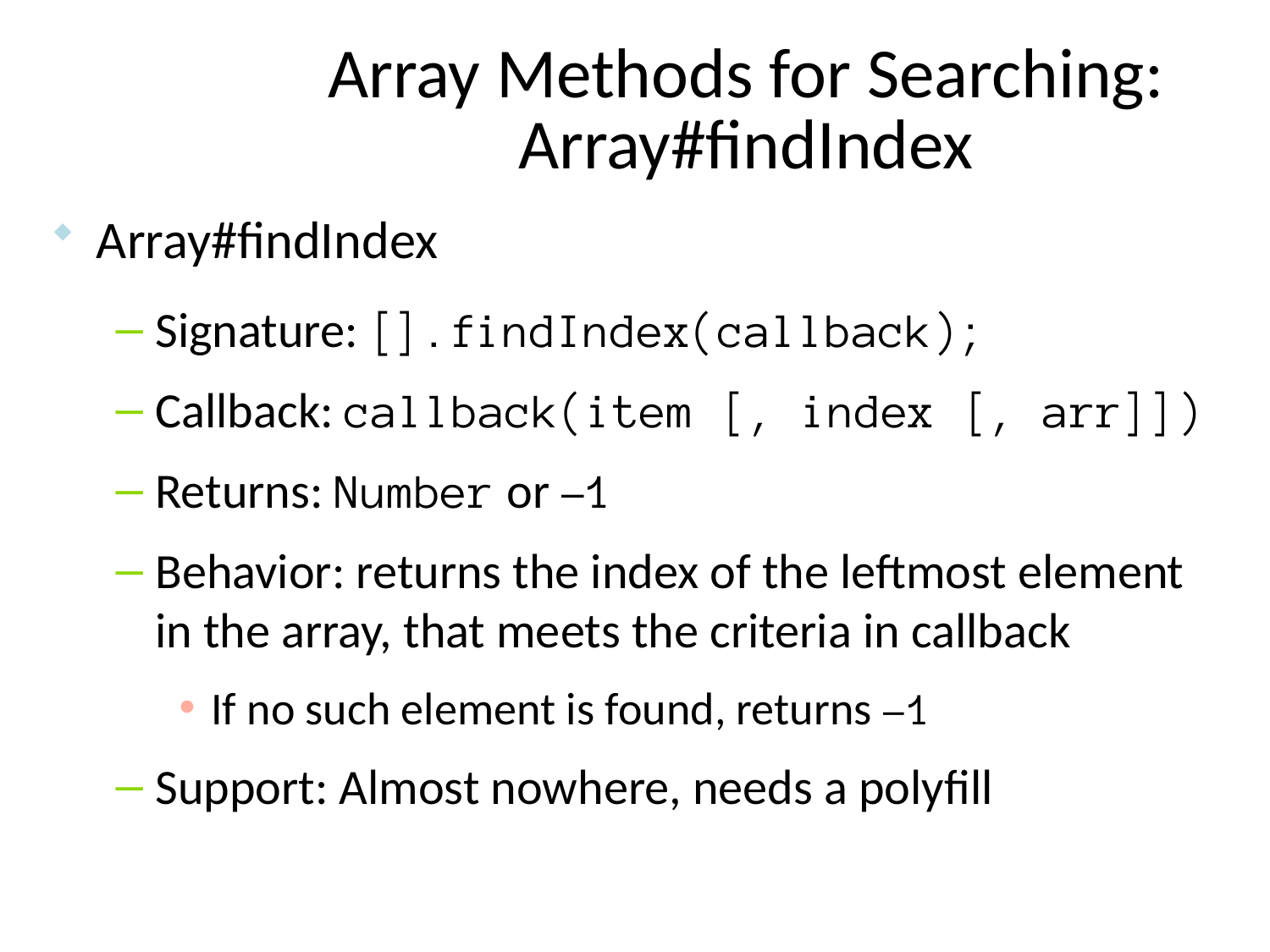

# Array Methods for Searching: Array#findIndex
Array#findIndex
Signature: [].findIndex(callback);
Callback: callback(item [, index [, arr]])
Returns: Number or -1
Behavior: returns the index of the leftmost element in the array, that meets the criteria in callback
If no such element is found, returns -1
Support: Almost nowhere, needs a polyfill